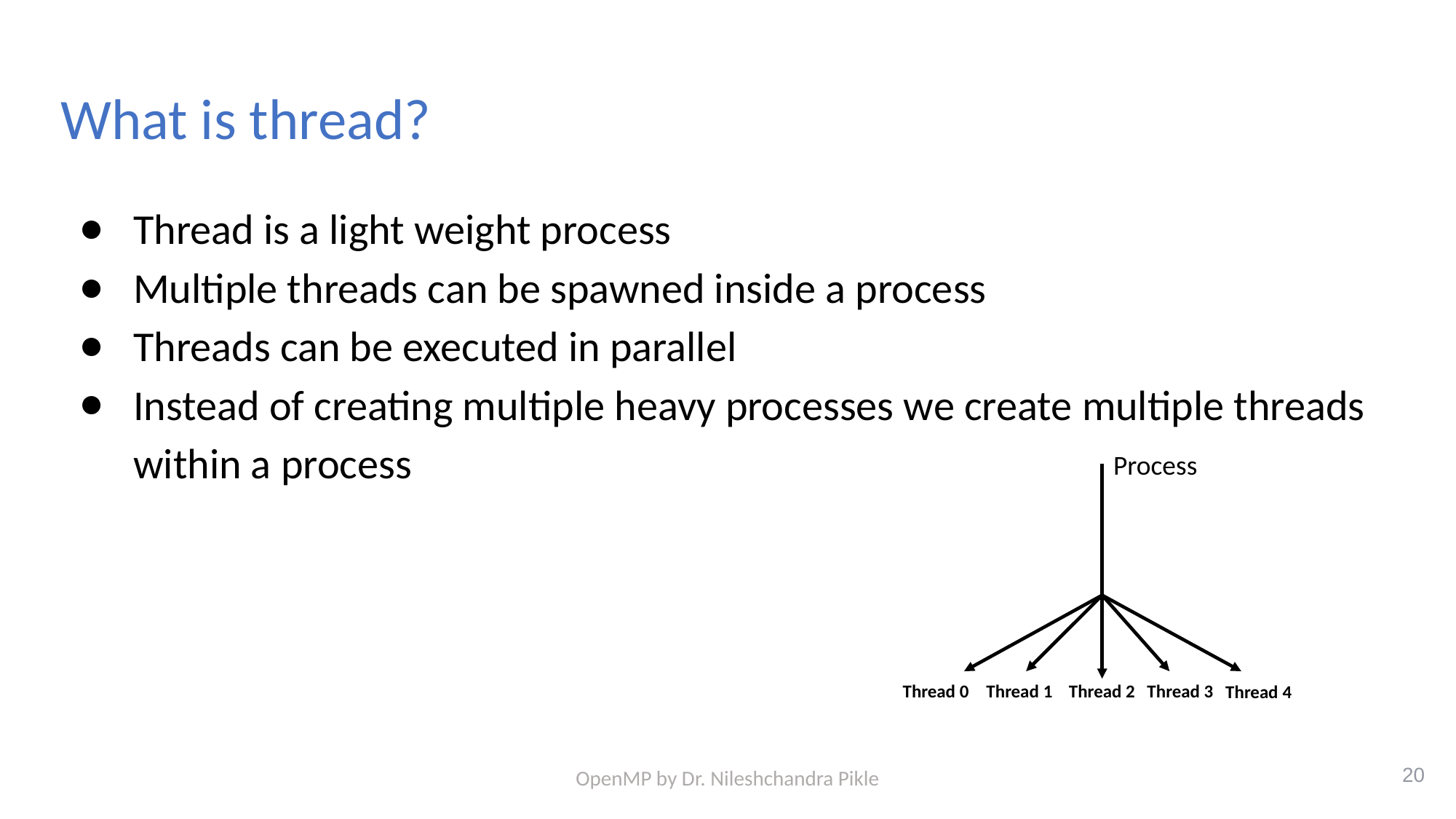

# What is thread?
Thread is a light weight process
Multiple threads can be spawned inside a process
Threads can be executed in parallel
Instead of creating multiple heavy processes we create multiple threads within a process
Process
Thread 3
Thread 0
Thread 1
Thread 2
Thread 4
20
OpenMP by Dr. Nileshchandra Pikle